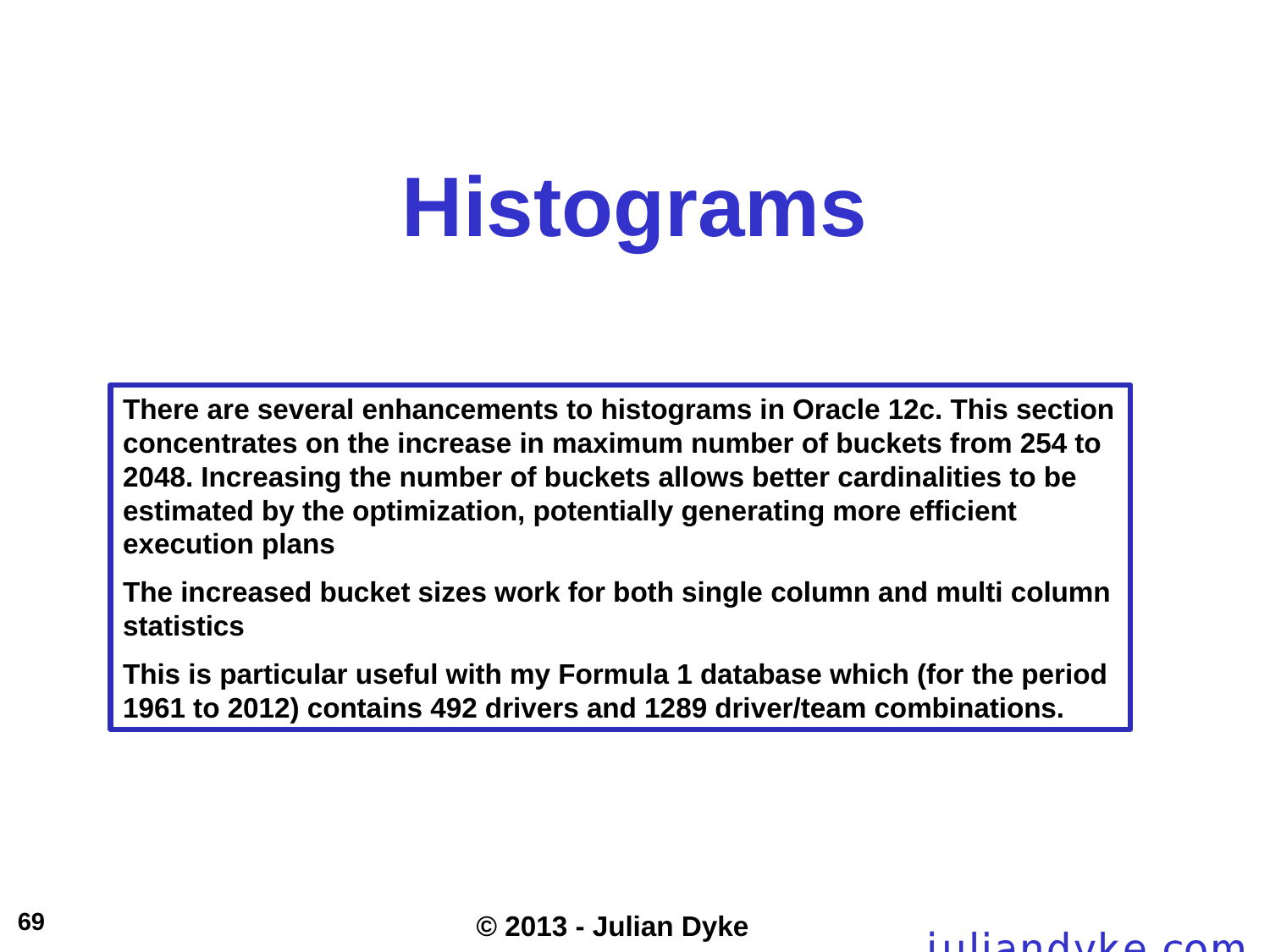

Histograms
There are several enhancements to histograms in Oracle 12c. This section concentrates on the increase in maximum number of buckets from 254 to 2048. Increasing the number of buckets allows better cardinalities to be estimated by the optimization, potentially generating more efficient execution plans
The increased bucket sizes work for both single column and multi column statistics
This is particular useful with my Formula 1 database which (for the period 1961 to 2012) contains 492 drivers and 1289 driver/team combinations.